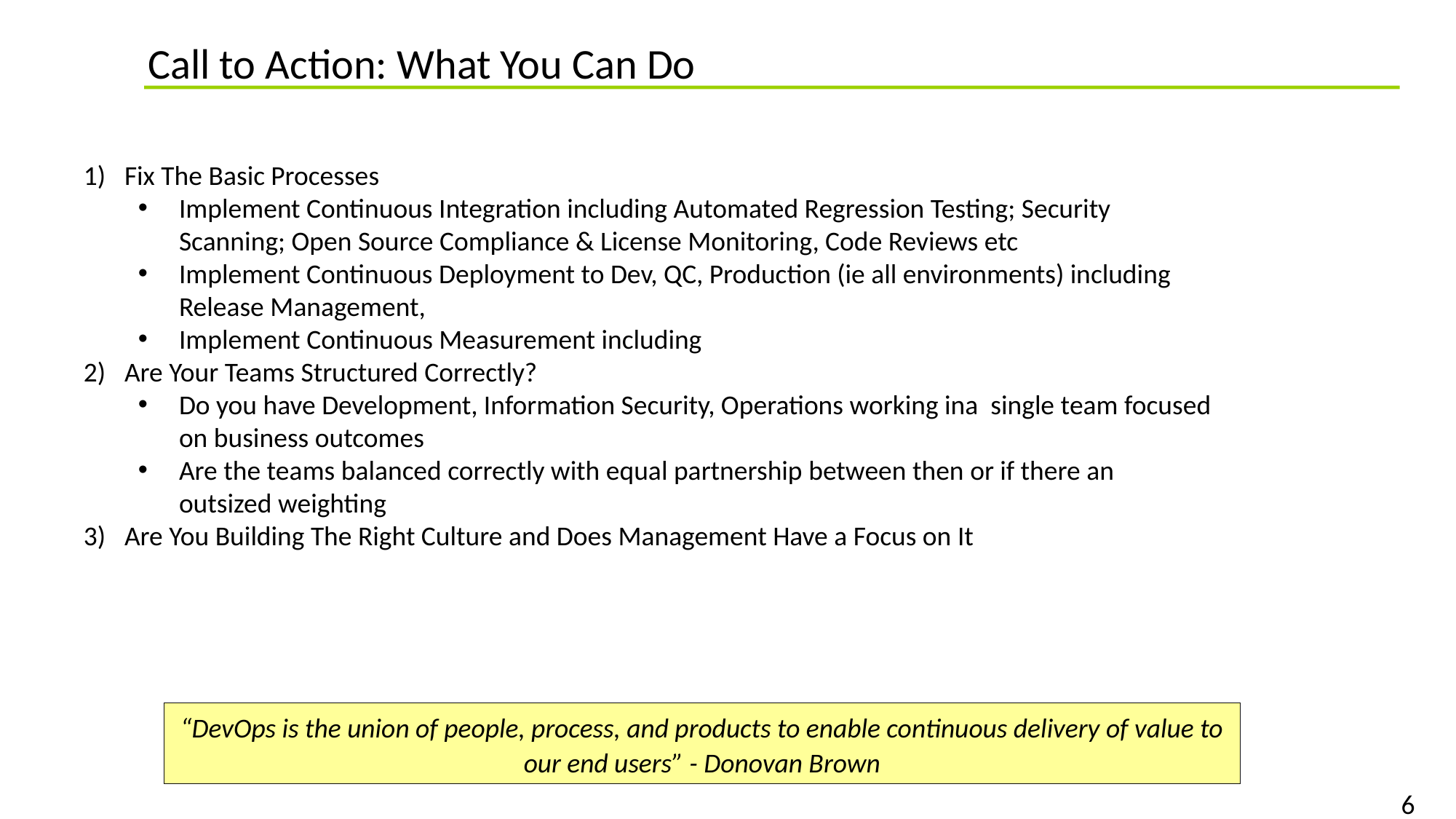

Call to Action: What You Can Do
Fix The Basic Processes
Implement Continuous Integration including Automated Regression Testing; Security Scanning; Open Source Compliance & License Monitoring, Code Reviews etc
Implement Continuous Deployment to Dev, QC, Production (ie all environments) including Release Management,
Implement Continuous Measurement including
Are Your Teams Structured Correctly?
Do you have Development, Information Security, Operations working ina  single team focused on business outcomes
Are the teams balanced correctly with equal partnership between then or if there an outsized weighting
Are You Building The Right Culture and Does Management Have a Focus on It
“DevOps is the union of people, process, and products to enable continuous delivery of value to our end users” - Donovan Brown